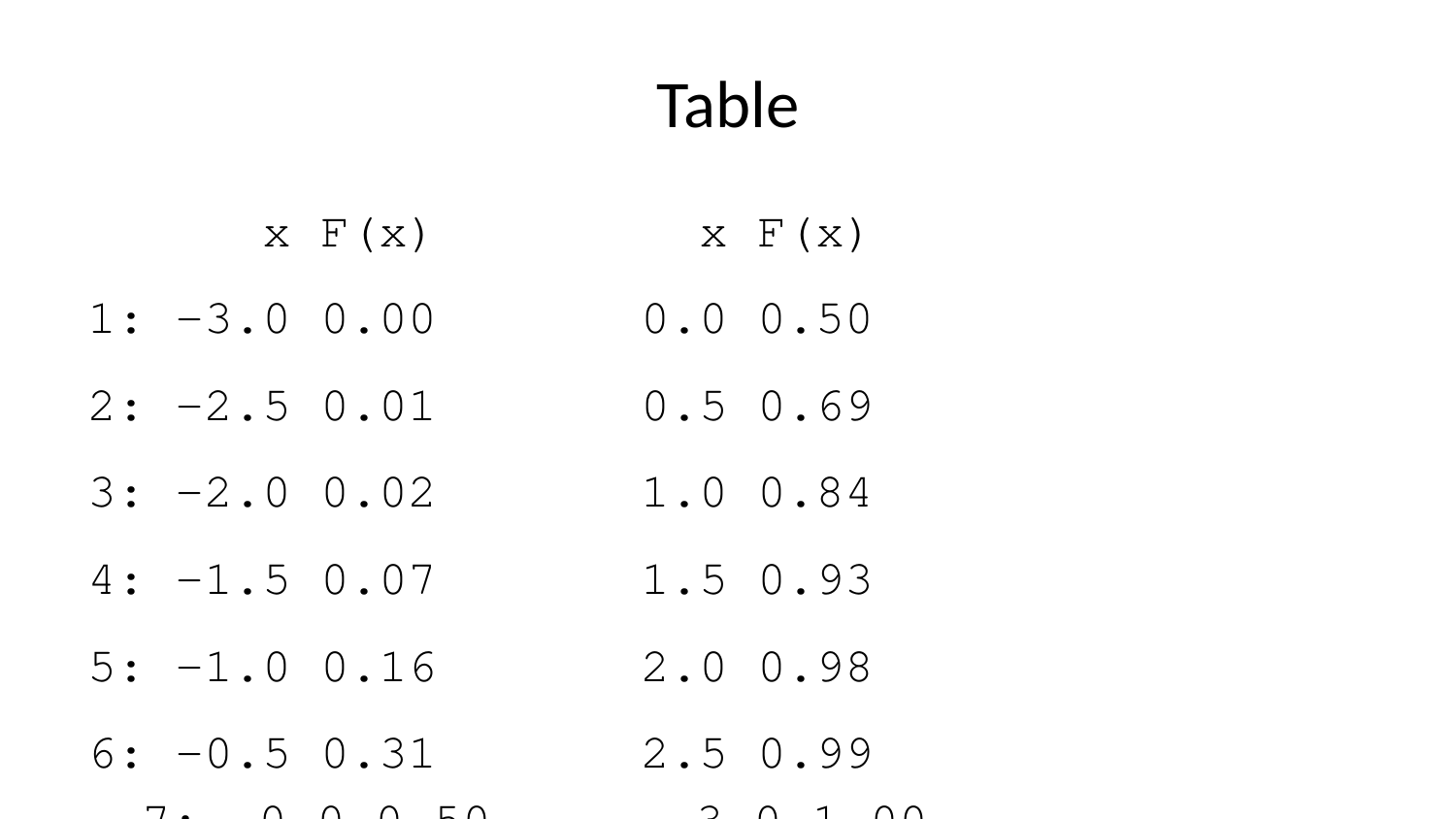

# Table
      x F(x)         x F(x)
1: -3.0 0.00       0.0 0.50
2: -2.5 0.01       0.5 0.69
3: -2.0 0.02       1.0 0.84
4: -1.5 0.07       1.5 0.93
5: -1.0 0.16       2.0 0.98
6: -0.5 0.31       2.5 0.99
7:  0.0 0.50       3.0 1.00